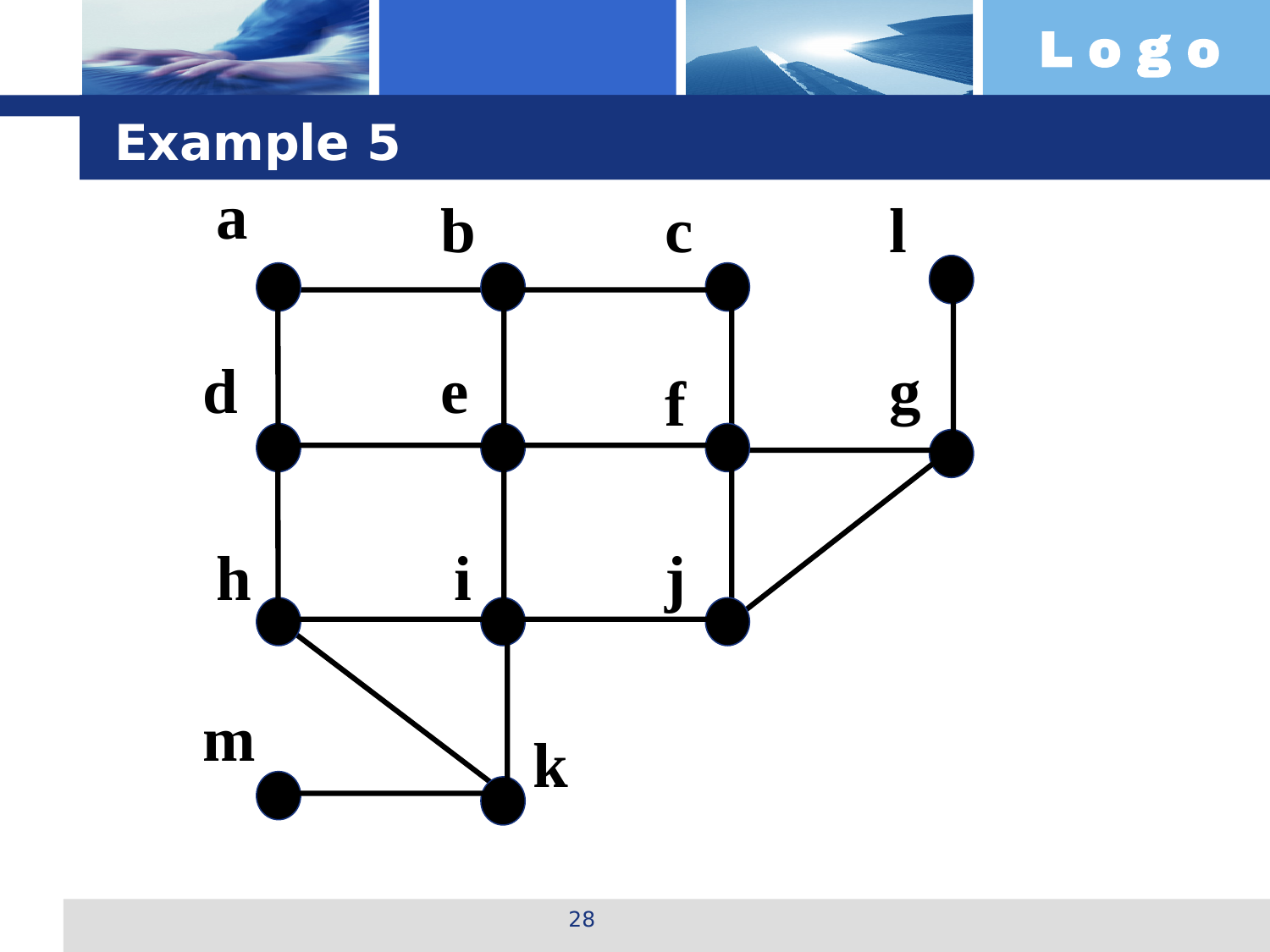

Example 5
a
b
c
l

d
e
g
f

h
i
j

m
k

28